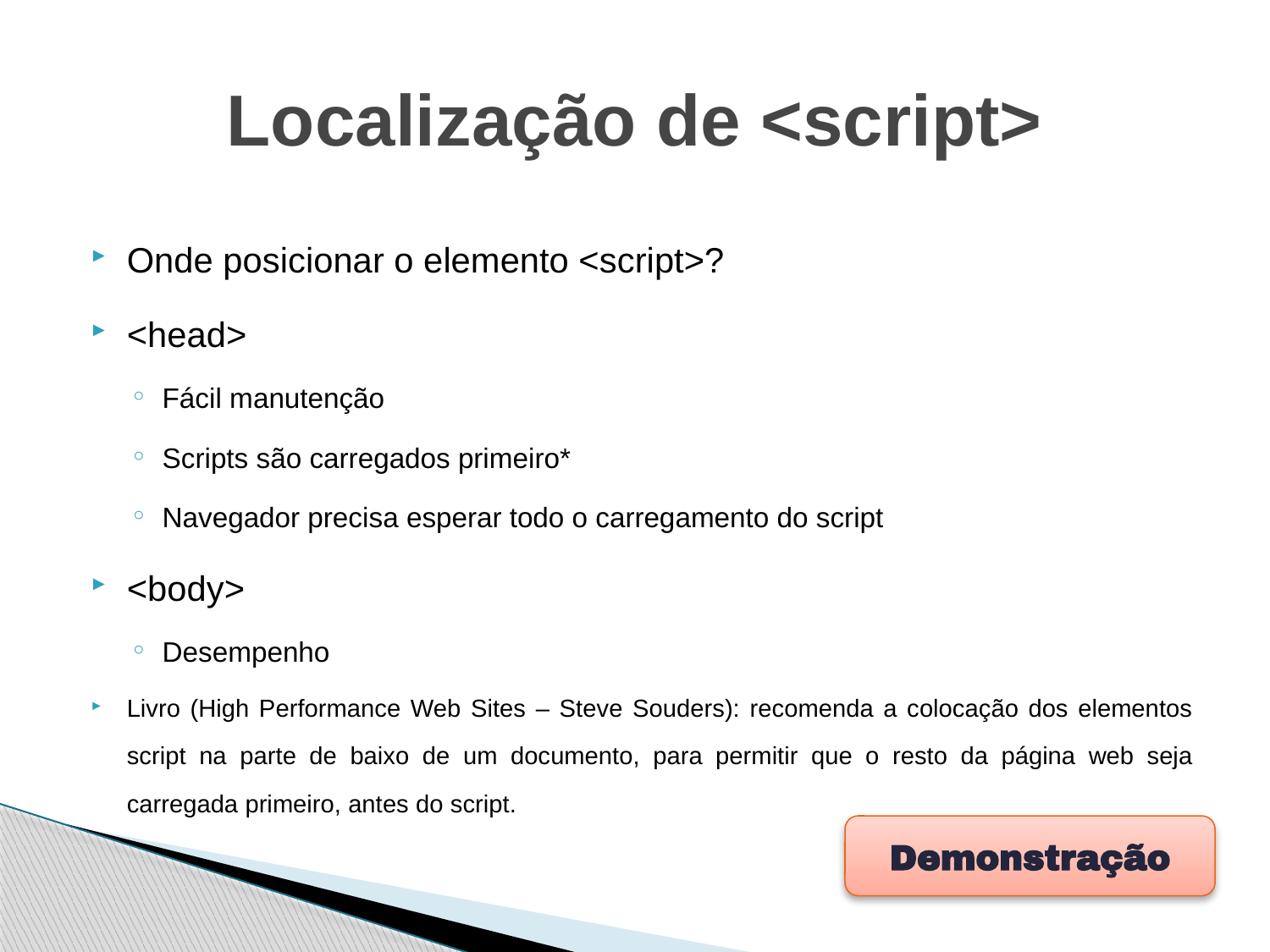

# Localização de <script>
Onde posicionar o elemento <script>?
<head>
Fácil manutenção
Scripts são carregados primeiro*
Navegador precisa esperar todo o carregamento do script
<body>
Desempenho
Livro (High Performance Web Sites – Steve Souders): recomenda a colocação dos elementos script na parte de baixo de um documento, para permitir que o resto da página web seja carregada primeiro, antes do script.

Demonstração